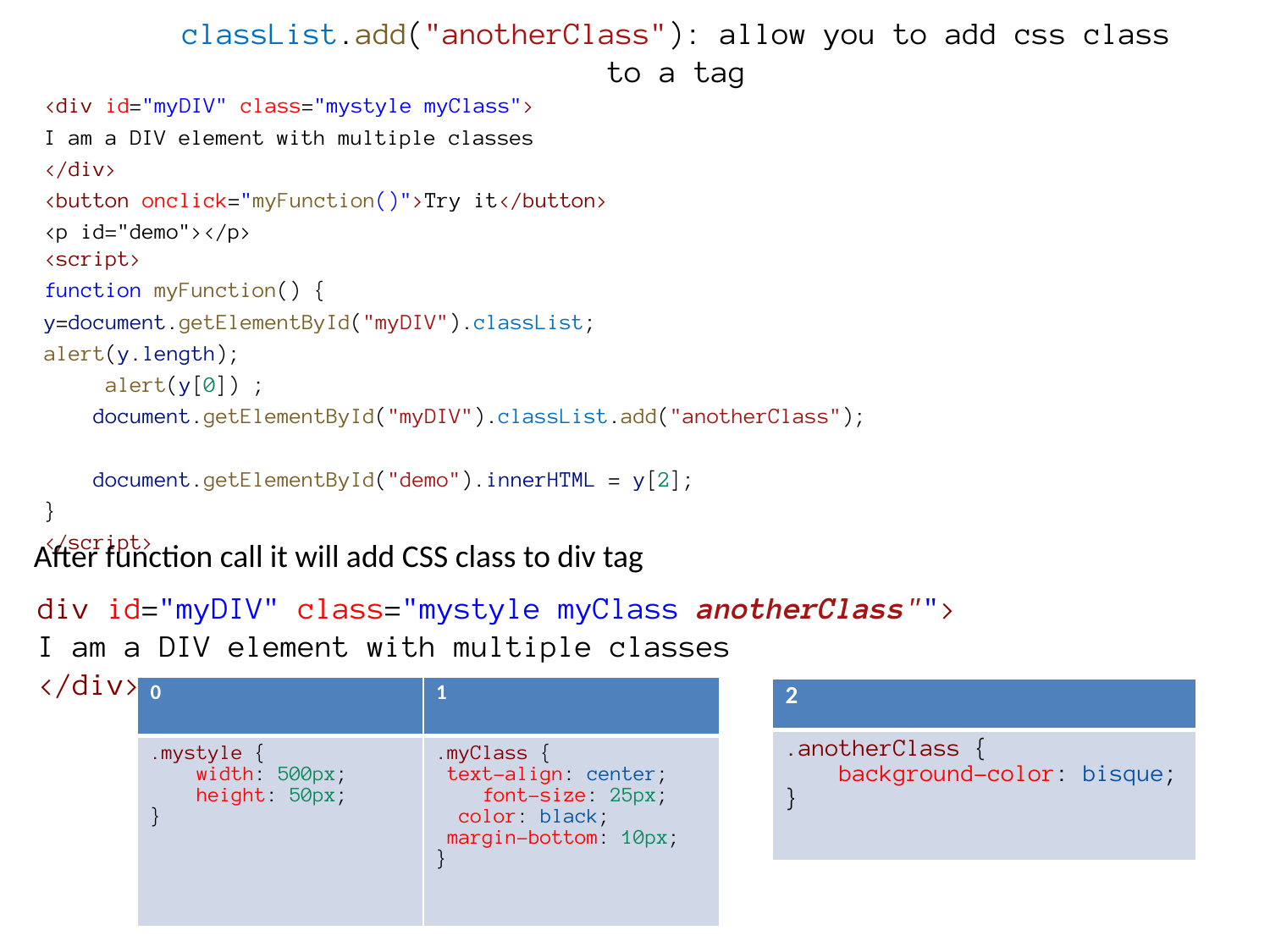

# classList.add("anotherClass"): allow you to add css class to a tag
<div id="myDIV" class="mystyle myClass">
I am a DIV element with multiple classes
</div>
<button onclick="myFunction()">Try it</button>
<p id="demo"></p>
<script>
function myFunction() {
y=document.getElementById("myDIV").classList;
alert(y.length);
     alert(y[0]) ;
    document.getElementById("myDIV").classList.add("anotherClass");

    document.getElementById("demo").innerHTML = y[2];
}
</script>

After function call it will add CSS class to div tag
div id="myDIV" class="mystyle myClass anotherClass"">
I am a DIV element with multiple classes
</div>
| 0 | 1 |
| --- | --- |
| .mystyle {     width: 500px;     height: 50px; } | .myClass {   text-align: center;     font-size: 25px;     color: black;  margin-bottom: 10px; } |
| 2 |
| --- |
| .anotherClass {     background-color: bisque; } |